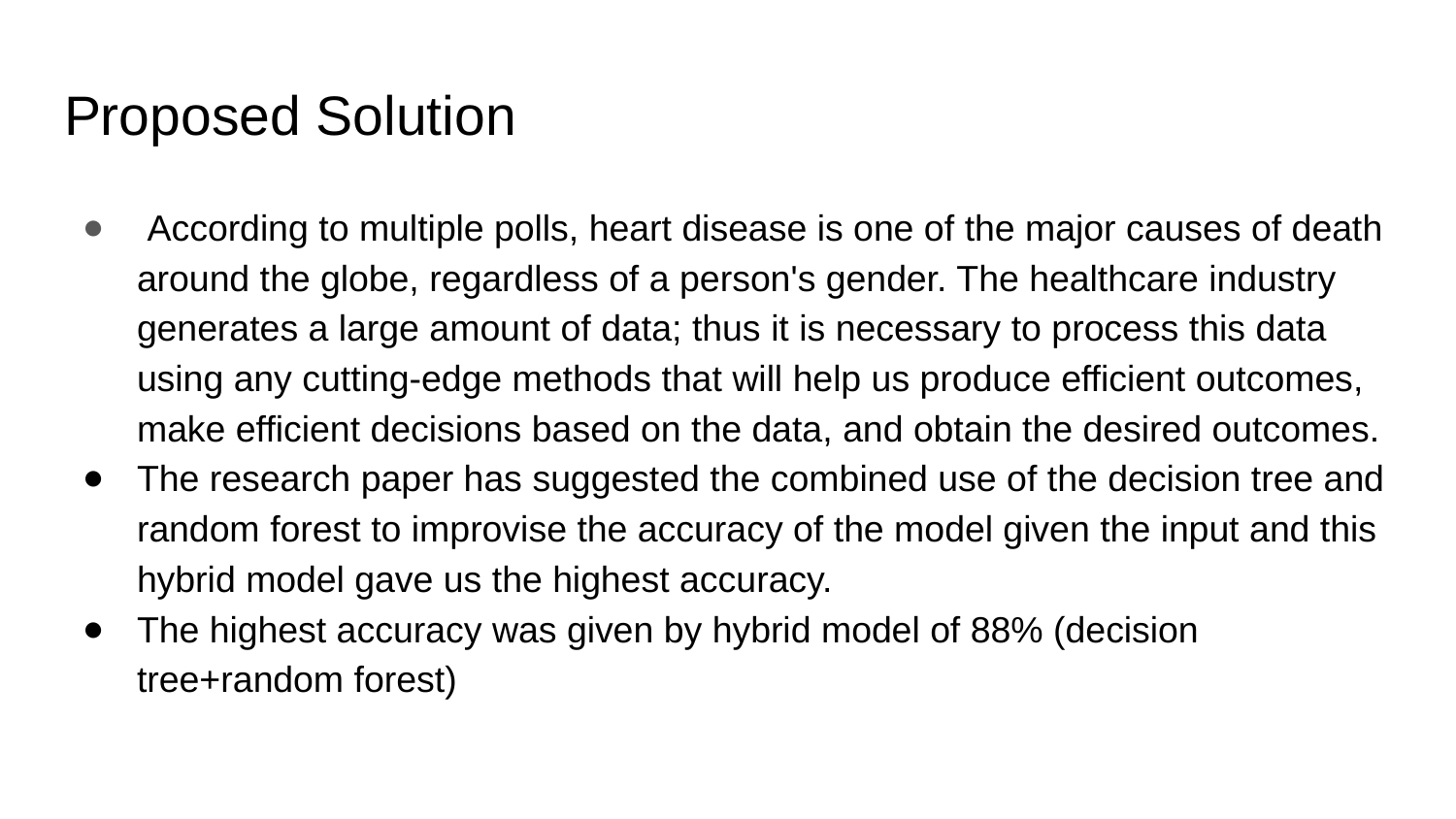

# Proposed Solution
 According to multiple polls, heart disease is one of the major causes of death around the globe, regardless of a person's gender. The healthcare industry generates a large amount of data; thus it is necessary to process this data using any cutting-edge methods that will help us produce efficient outcomes, make efficient decisions based on the data, and obtain the desired outcomes.
The research paper has suggested the combined use of the decision tree and random forest to improvise the accuracy of the model given the input and this hybrid model gave us the highest accuracy.
The highest accuracy was given by hybrid model of 88% (decision tree+random forest)